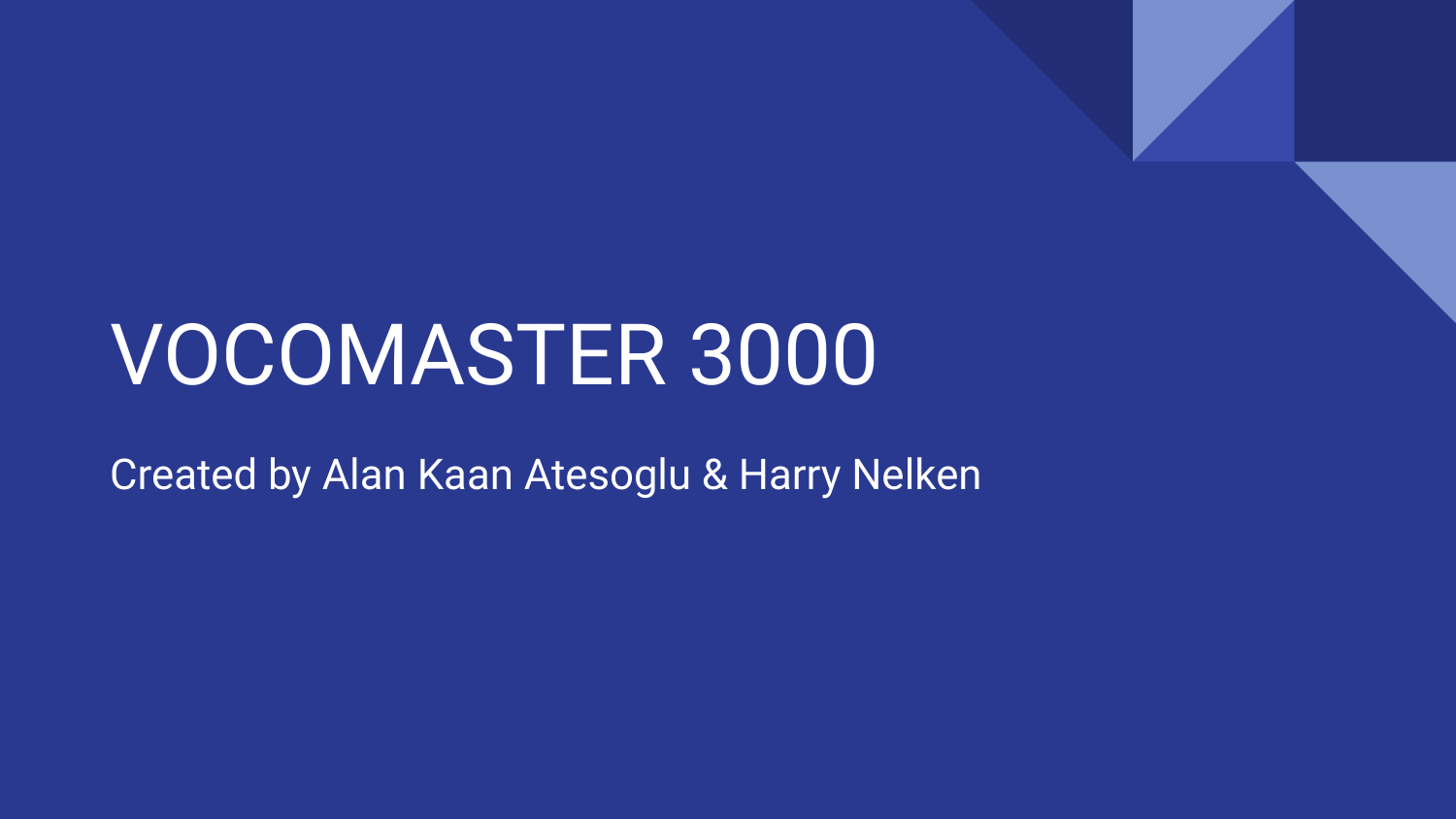

# VOCOMASTER 3000
Created by Alan Kaan Atesoglu & Harry Nelken